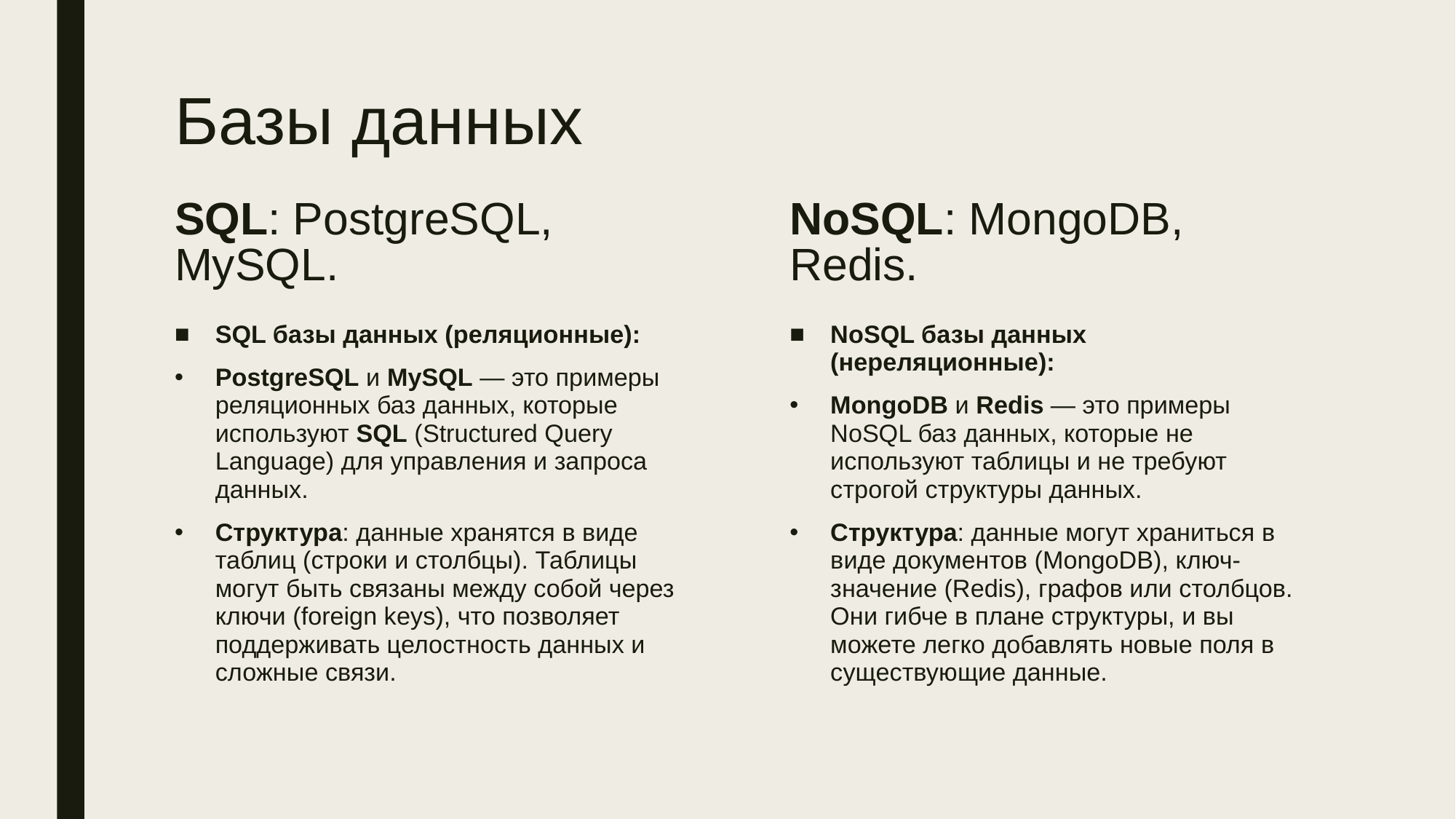

# Базы данных
SQL: PostgreSQL, MySQL.
NoSQL: MongoDB, Redis.
SQL базы данных (реляционные):
PostgreSQL и MySQL — это примеры реляционных баз данных, которые используют SQL (Structured Query Language) для управления и запроса данных.
Структура: данные хранятся в виде таблиц (строки и столбцы). Таблицы могут быть связаны между собой через ключи (foreign keys), что позволяет поддерживать целостность данных и сложные связи.
NoSQL базы данных (нереляционные):
MongoDB и Redis — это примеры NoSQL баз данных, которые не используют таблицы и не требуют строгой структуры данных.
Структура: данные могут храниться в виде документов (MongoDB), ключ-значение (Redis), графов или столбцов. Они гибче в плане структуры, и вы можете легко добавлять новые поля в существующие данные.